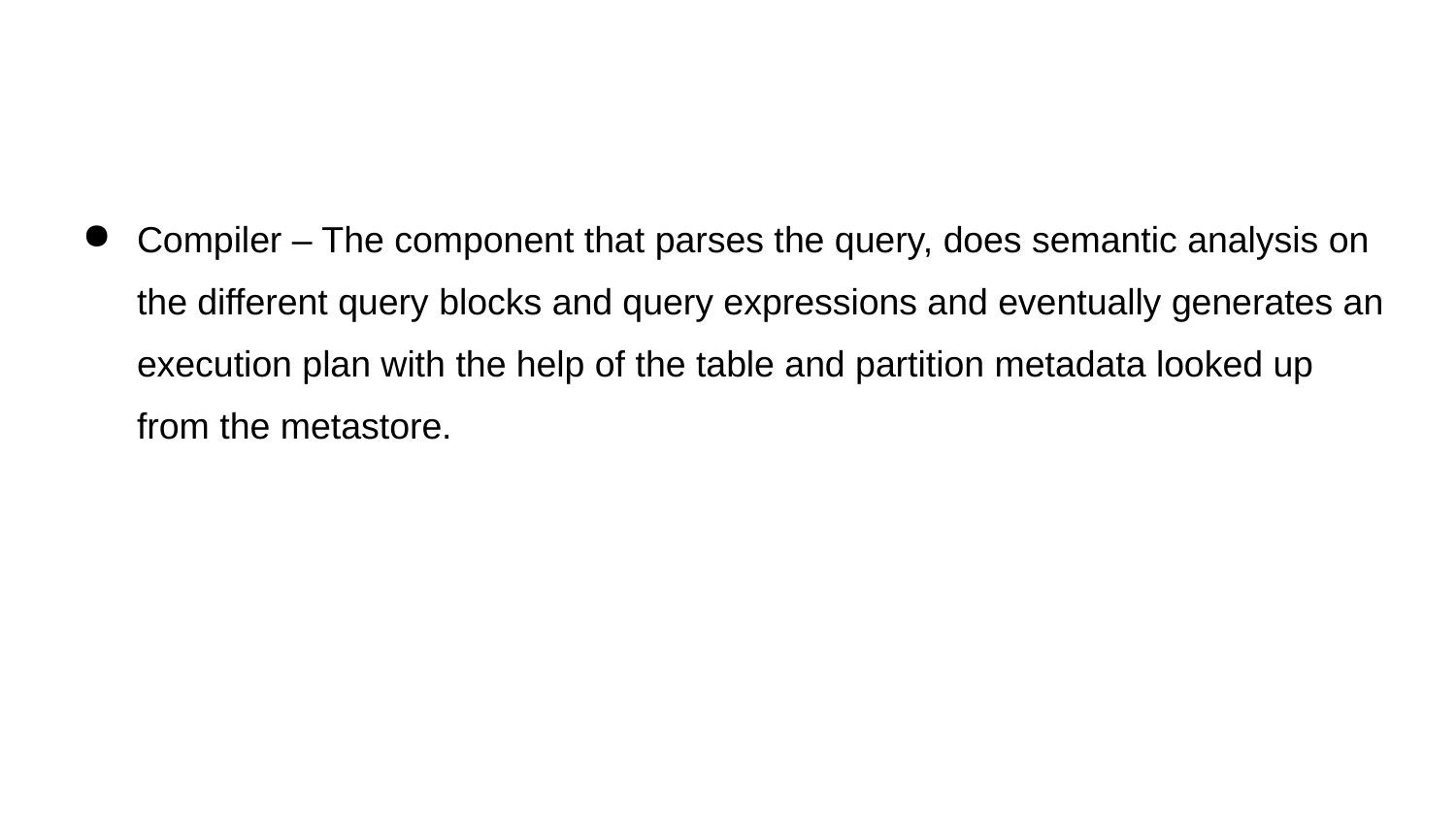

Compiler – The component that parses the query, does semantic analysis on the different query blocks and query expressions and eventually generates an execution plan with the help of the table and partition metadata looked up from the metastore.